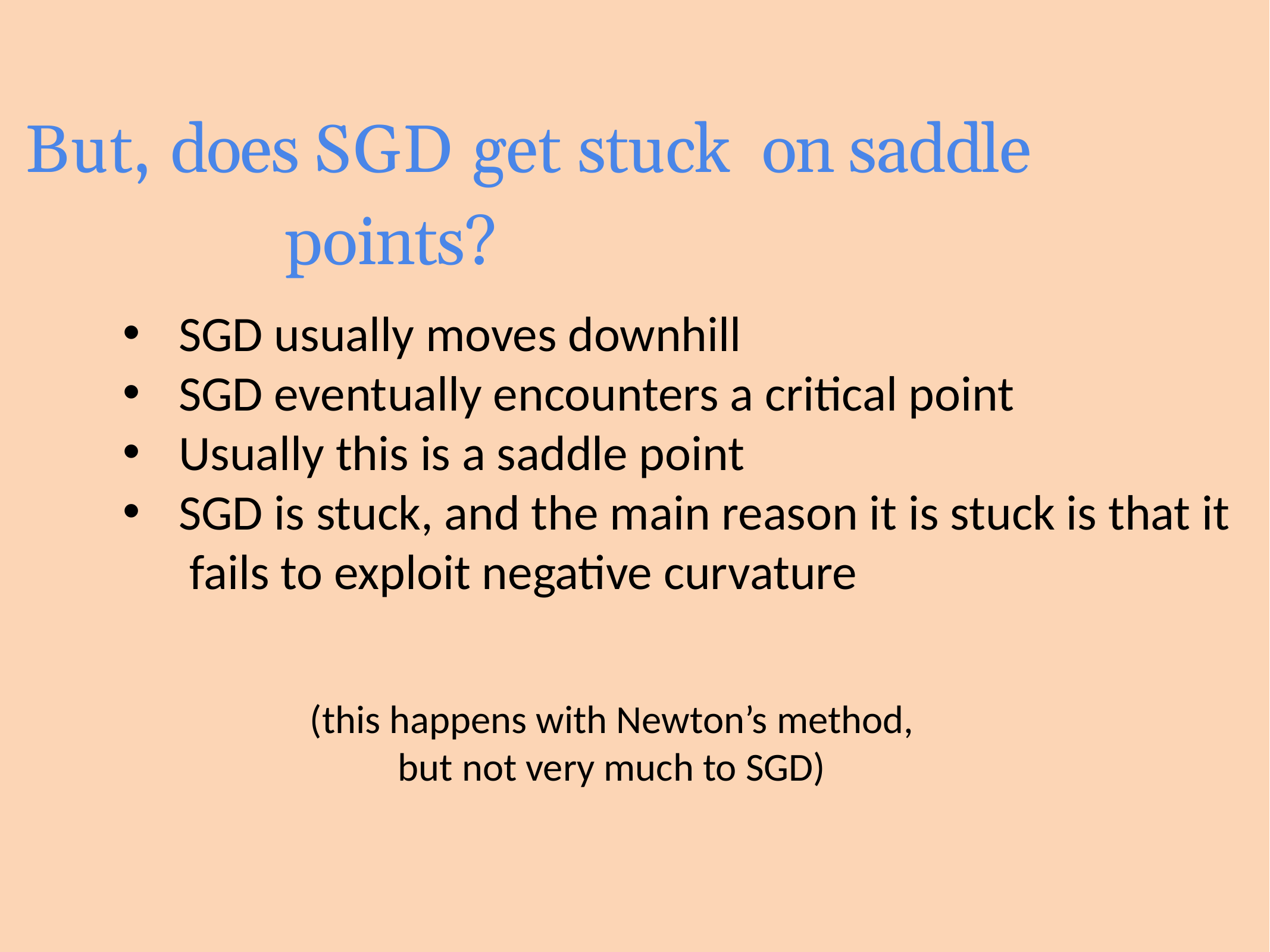

# But, does SGD get stuck  on saddle points?
SGD usually moves downhill
SGD eventually encounters a critical point
Usually this is a saddle point
SGD is stuck, and the main reason it is stuck is that it  fails to exploit negative curvature
(this happens with Newton’s method, but not very much to SGD)